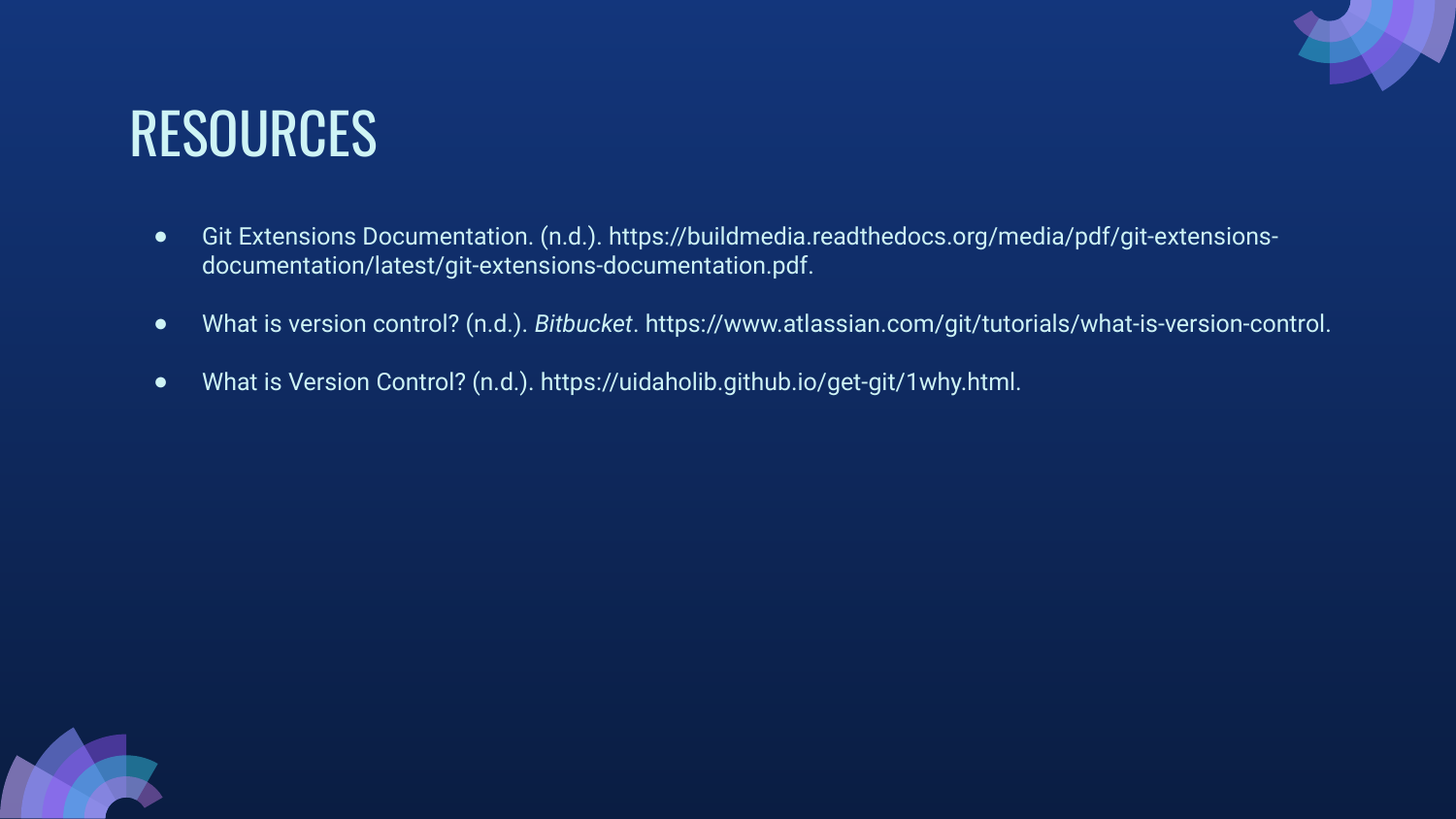

# RESOURCES
Git Extensions Documentation. (n.d.). https://buildmedia.readthedocs.org/media/pdf/git-extensions-documentation/latest/git-extensions-documentation.pdf.

What is version control? (n.d.). Bitbucket. https://www.atlassian.com/git/tutorials/what-is-version-control.

What is Version Control? (n.d.). https://uidaholib.github.io/get-git/1why.html.